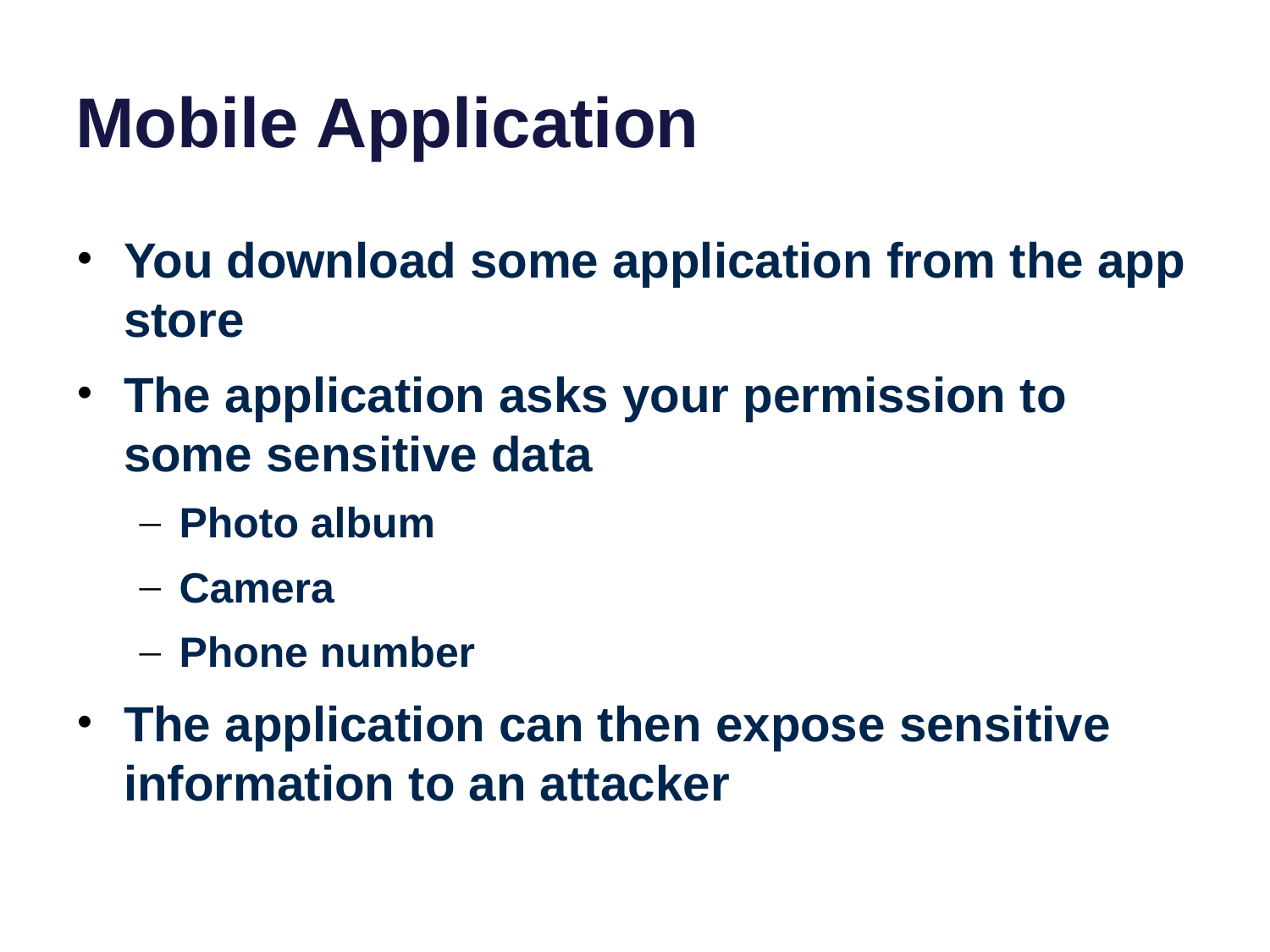

# Mobile Application
You download some application from the app store
The application asks your permission to some sensitive data
Photo album
Camera
Phone number
The application can then expose sensitive information to an attacker